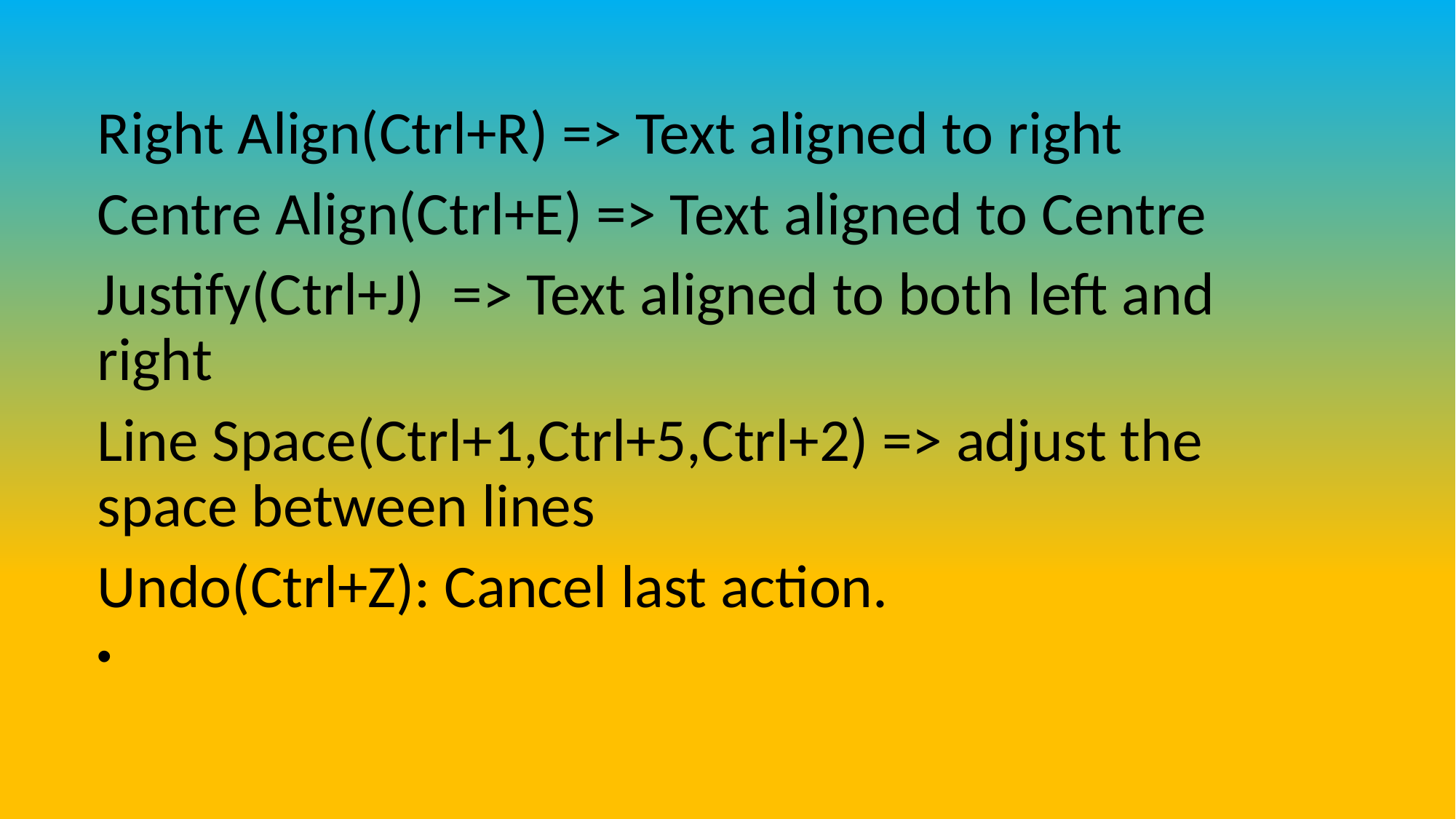

Right Align(Ctrl+R) => Text aligned to right
Centre Align(Ctrl+E) => Text aligned to Centre
Justify(Ctrl+J)  => Text aligned to both left and right
Line Space(Ctrl+1,Ctrl+5,Ctrl+2) => adjust the space between lines
Undo(Ctrl+Z): Cancel last action.